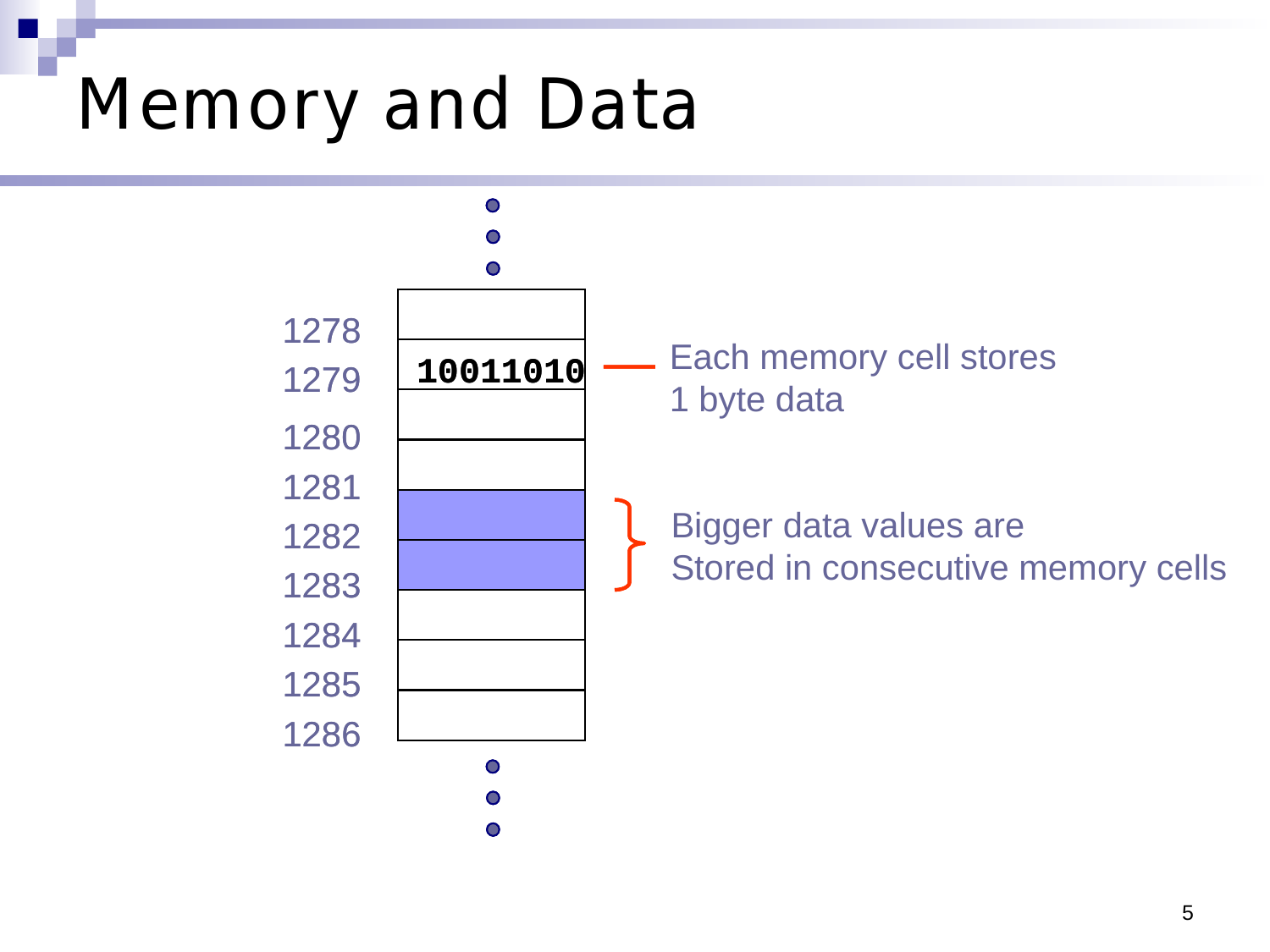

5
# Memory and Data

1278
1279
1280
1281
1282
1283
1284
1285
1286
1278
1279
1280
1281
1282
1283
1284
1285
1286
Each memory cell stores 1 byte data
10011010
10011010

Bigger data values are
Stored in consecutive memory cells